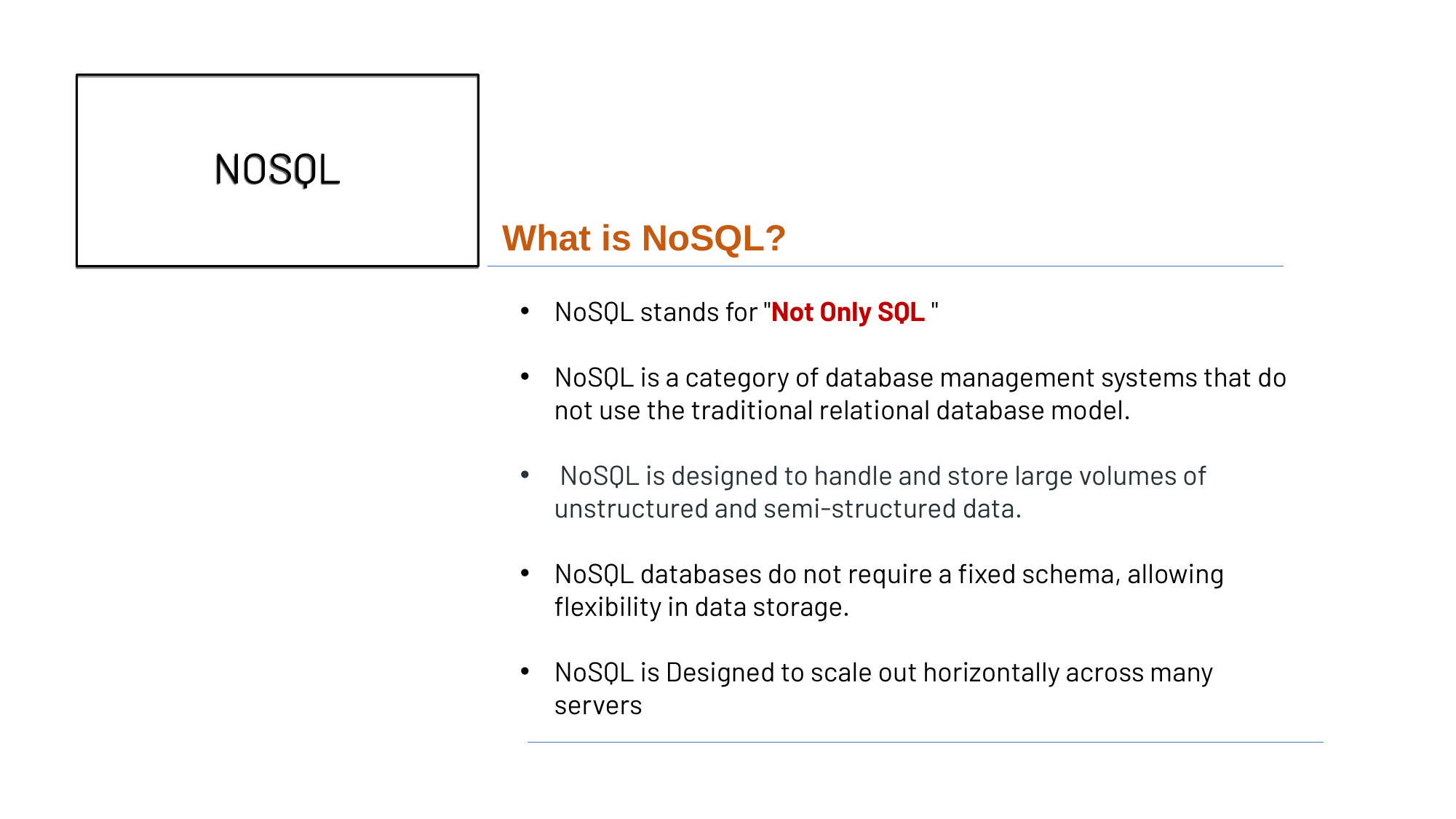

# NOSQL
What is NoSQL?
NoSQL stands for "Not Only SQL "

NoSQL is a category of database management systems that do not use the traditional relational database model.

 NoSQL is designed to handle and store large volumes of unstructured and semi-structured data.

NoSQL databases do not require a fixed schema, allowing flexibility in data storage.

NoSQL is Designed to scale out horizontally across many servers